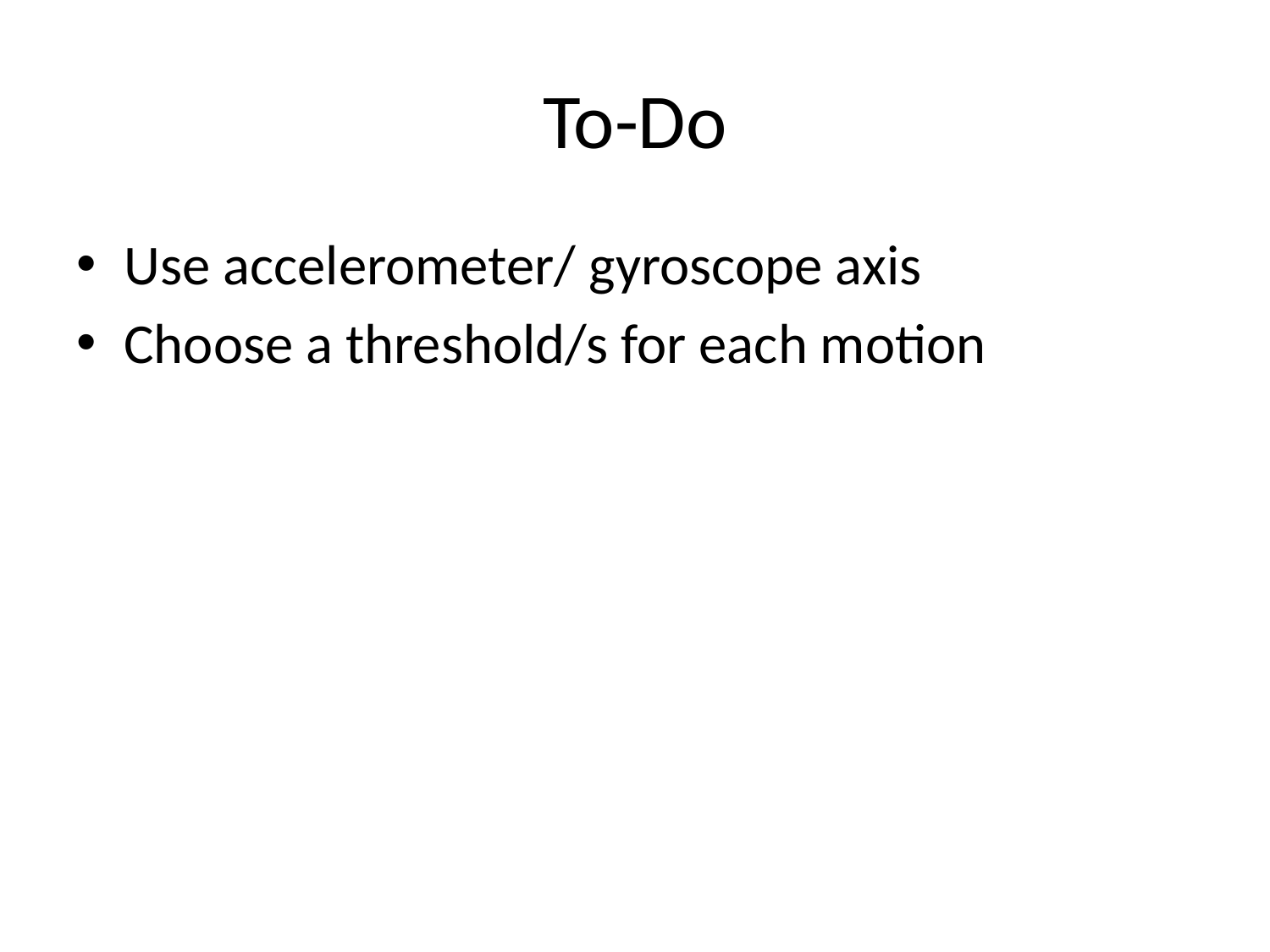

# To-Do
Use accelerometer/ gyroscope axis
Choose a threshold/s for each motion